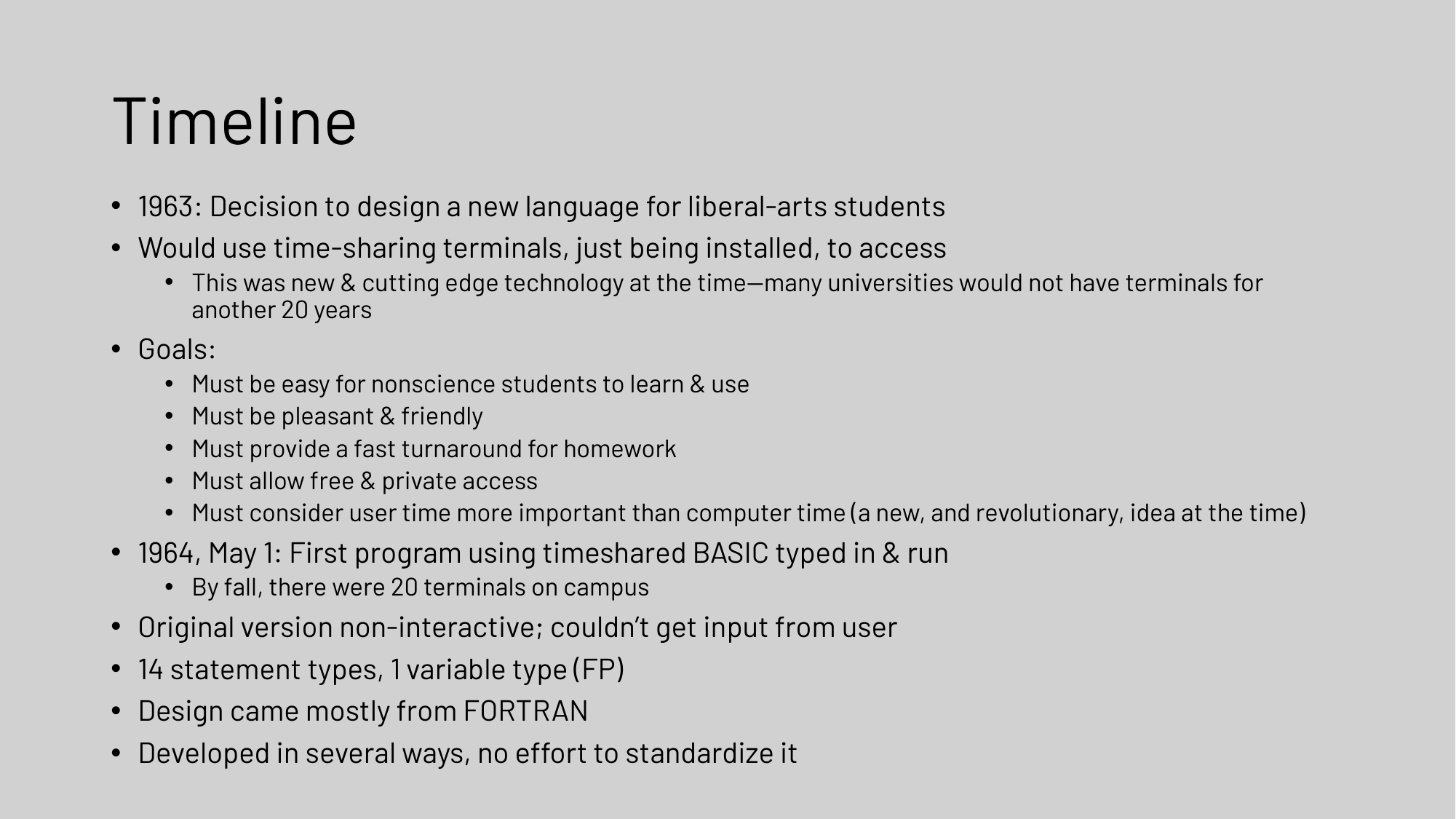

# Timeline
1963: Decision to design a new language for liberal-arts students
Would use time-sharing terminals, just being installed, to access
This was new & cutting edge technology at the time—many universities would not have terminals for another 20 years
Goals:
Must be easy for nonscience students to learn & use
Must be pleasant & friendly
Must provide a fast turnaround for homework
Must allow free & private access
Must consider user time more important than computer time (a new, and revolutionary, idea at the time)
1964, May 1: First program using timeshared BASIC typed in & run
By fall, there were 20 terminals on campus
Original version non-interactive; couldn’t get input from user
14 statement types, 1 variable type (FP)
Design came mostly from FORTRAN
Developed in several ways, no effort to standardize it